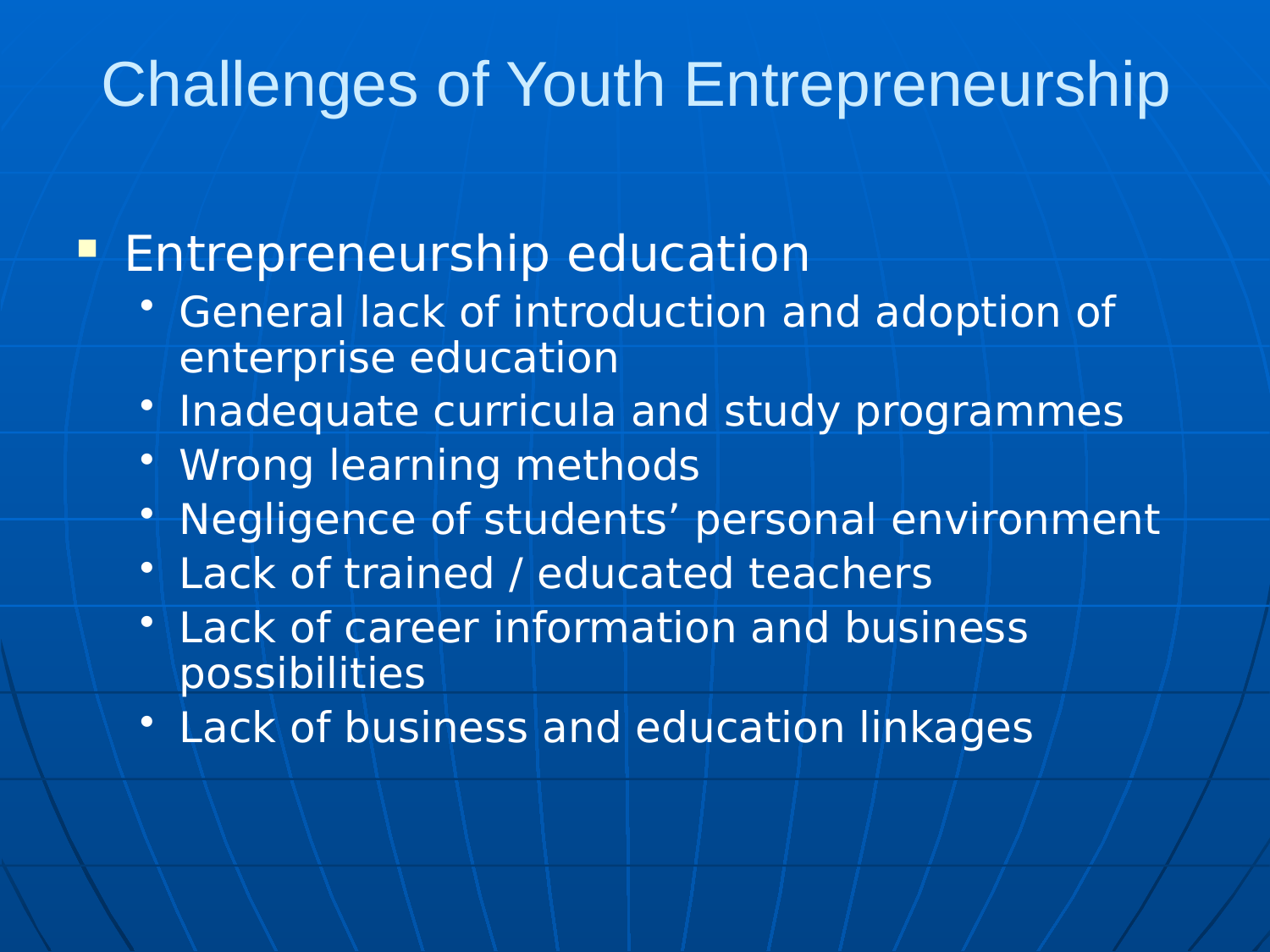

# Challenges of Youth Entrepreneurship
Entrepreneurship education
General lack of introduction and adoption of enterprise education
Inadequate curricula and study programmes
Wrong learning methods
Negligence of students’ personal environment
Lack of trained / educated teachers
Lack of career information and business possibilities
Lack of business and education linkages